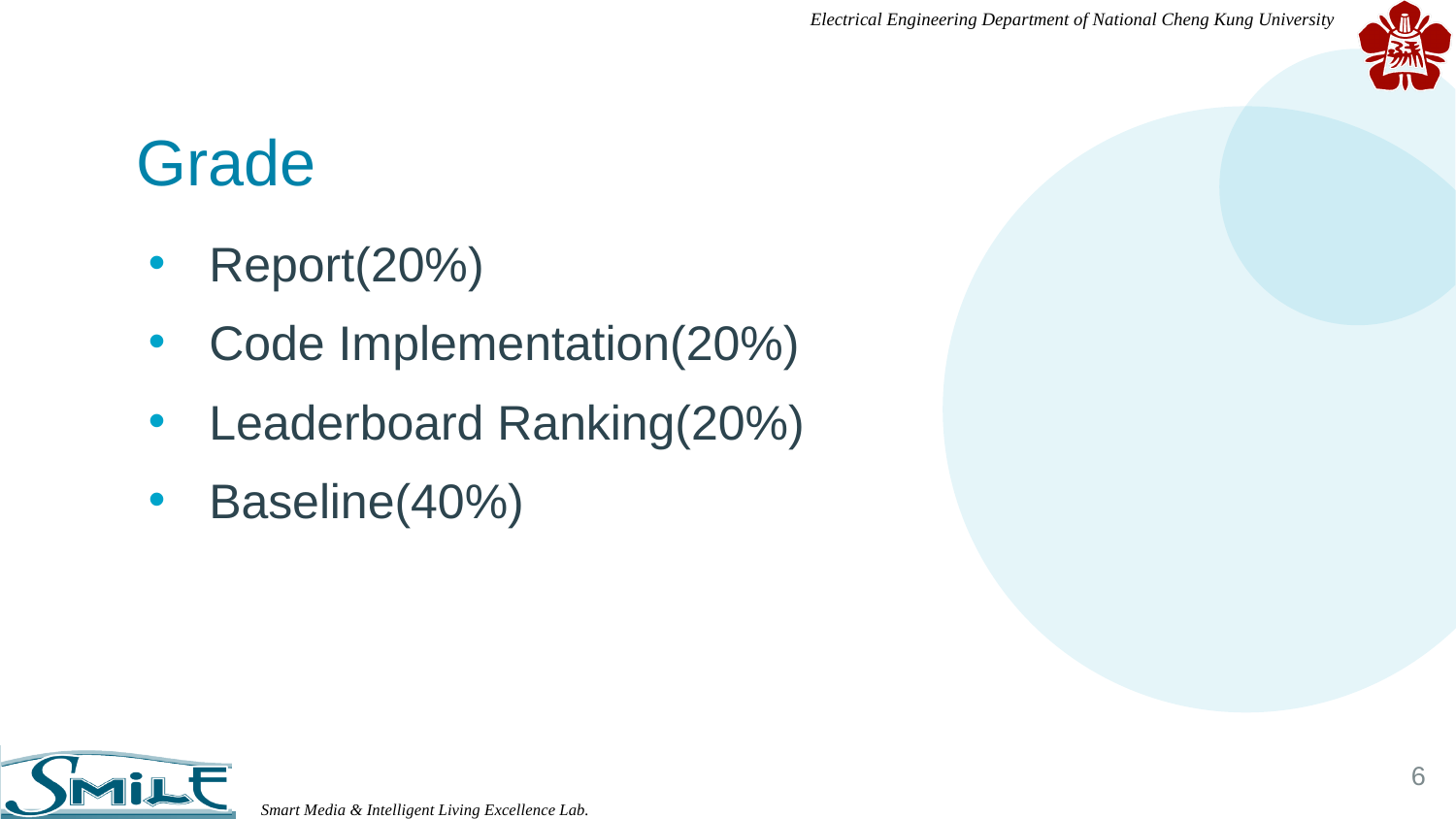

# Grade
Report(20%)
Code Implementation(20%)
Leaderboard Ranking(20%)
Baseline(40%)
6